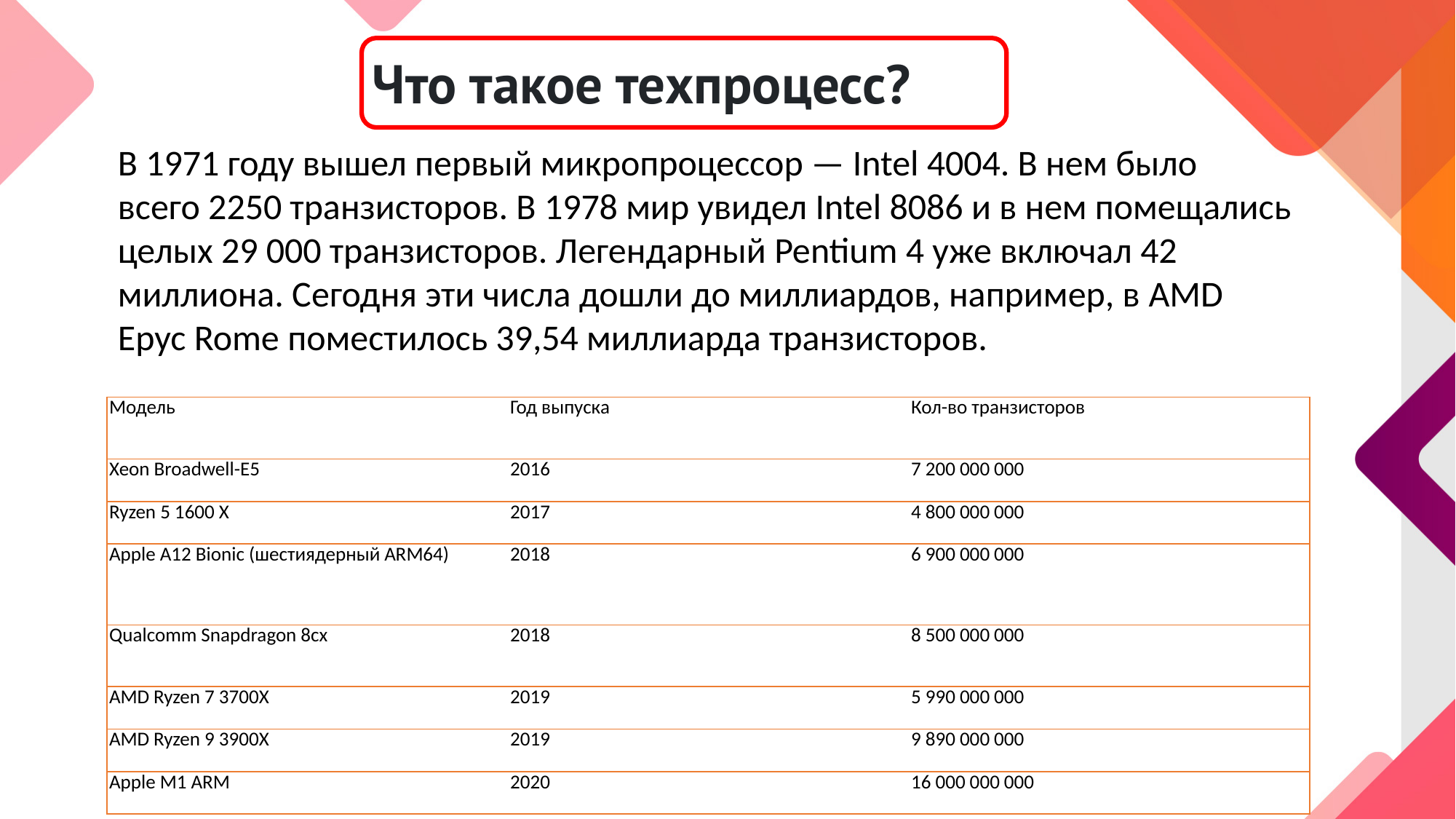

Что такое техпроцесс?
В 1971 году вышел первый микропроцессор — Intel 4004. В нем было всего 2250 транзисторов. В 1978 мир увидел Intel 8086 и в нем помещались целых 29 000 транзисторов. Легендарный Pentium 4 уже включал 42 миллиона. Сегодня эти числа дошли до миллиардов, например, в AMD Epyc Rome поместилось 39,54 миллиарда транзисторов.
| Модель | Год выпуска | Кол-во транзисторов |
| --- | --- | --- |
| Xeon Broadwell-E5 | 2016 | 7 200 000 000 |
| Ryzen 5 1600 X | 2017 | 4 800 000 000 |
| Apple A12 Bionic (шестиядерный ARM64) | 2018 | 6 900 000 000 |
| Qualcomm Snapdragon 8cx | 2018 | 8 500 000 000 |
| AMD Ryzen 7 3700X | 2019 | 5 990 000 000 |
| AMD Ryzen 9 3900X | 2019 | 9 890 000 000 |
| Apple M1 ARM | 2020 | 16 000 000 000 |